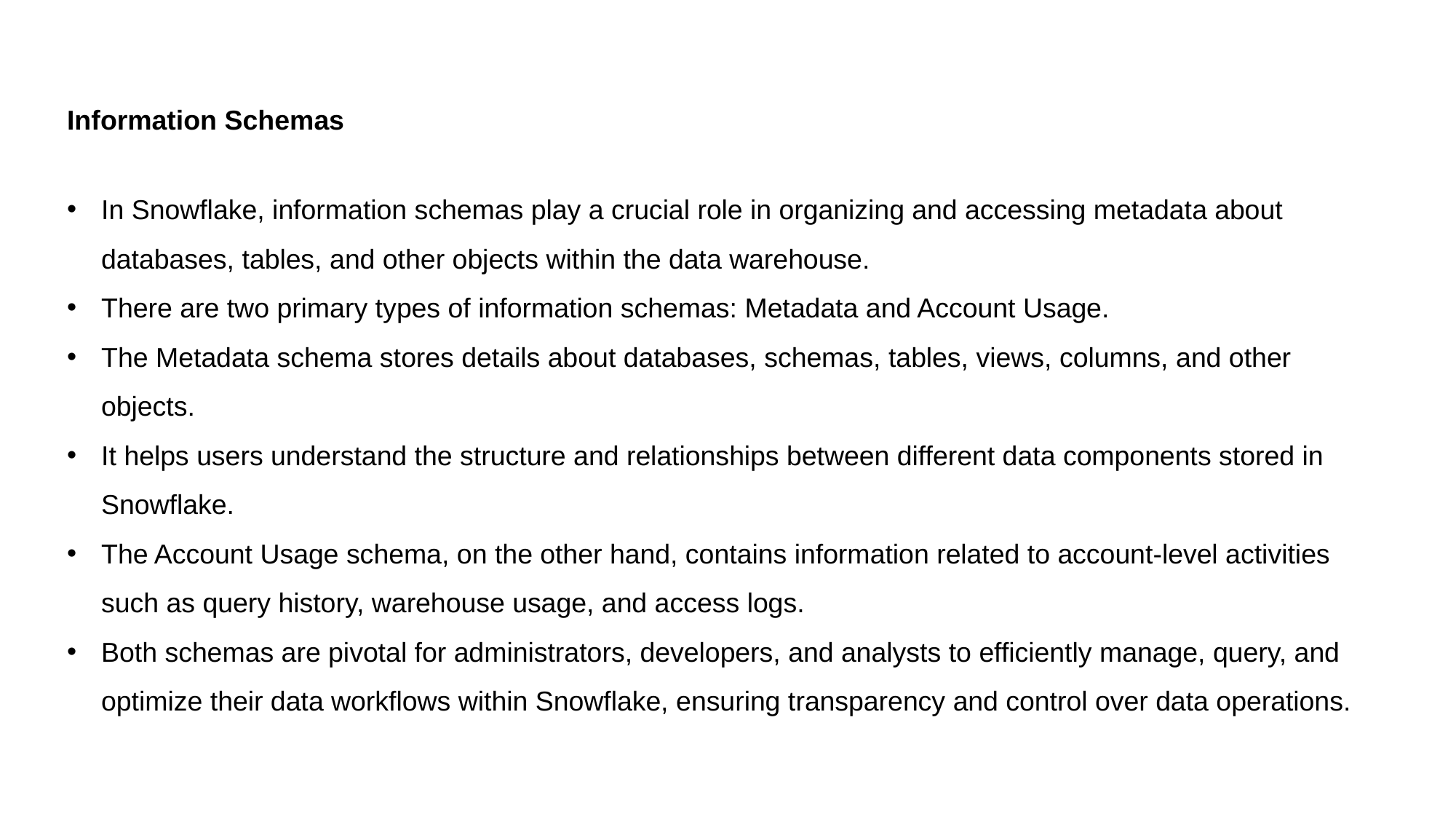

Information Schemas
In Snowflake, information schemas play a crucial role in organizing and accessing metadata about databases, tables, and other objects within the data warehouse.
There are two primary types of information schemas: Metadata and Account Usage.
The Metadata schema stores details about databases, schemas, tables, views, columns, and other objects.
It helps users understand the structure and relationships between different data components stored in Snowflake.
The Account Usage schema, on the other hand, contains information related to account-level activities such as query history, warehouse usage, and access logs.
Both schemas are pivotal for administrators, developers, and analysts to efficiently manage, query, and optimize their data workflows within Snowflake, ensuring transparency and control over data operations.